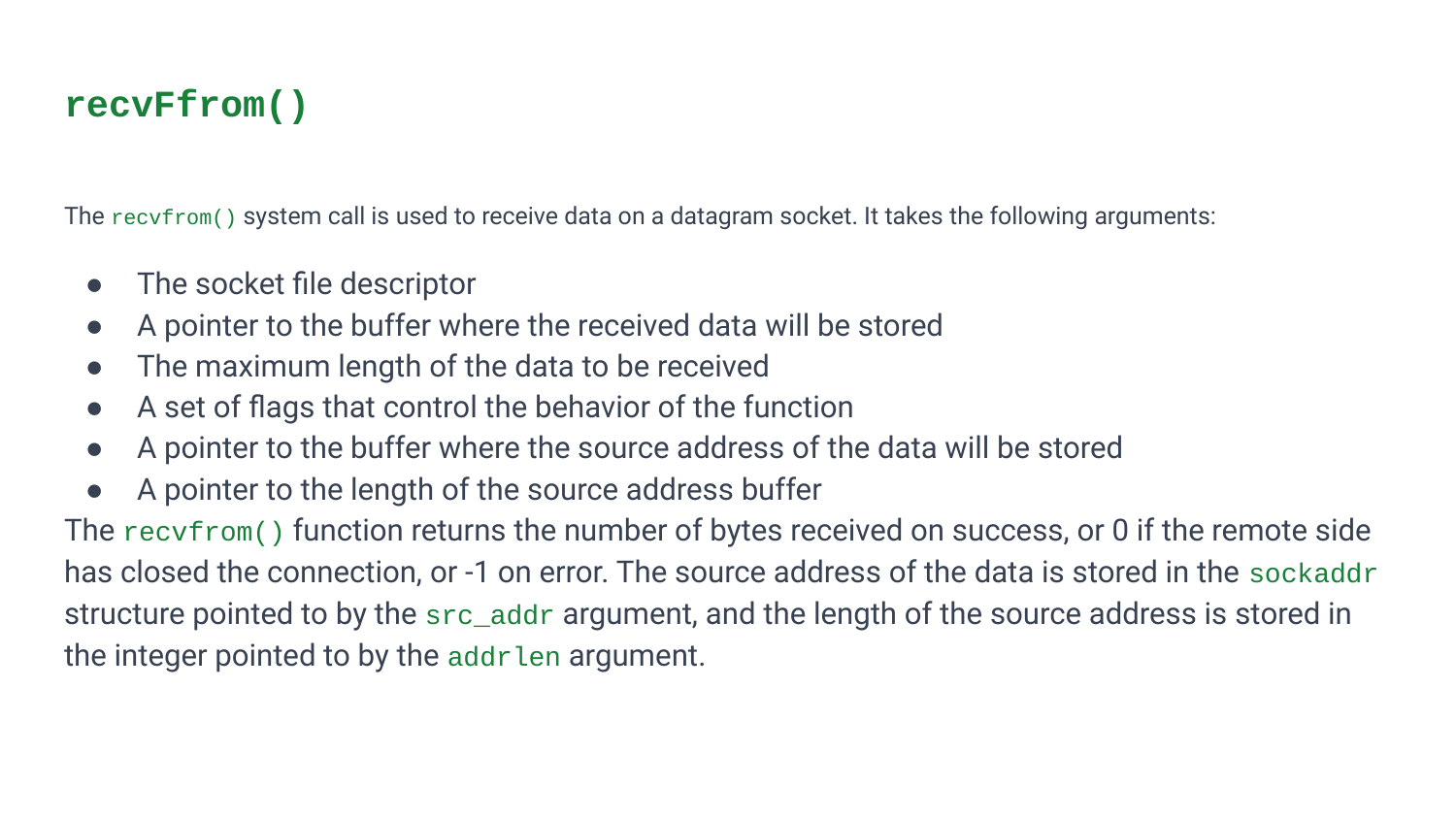

# recvFfrom()
The recvfrom() system call is used to receive data on a datagram socket. It takes the following arguments:
The socket file descriptor
A pointer to the buffer where the received data will be stored
The maximum length of the data to be received
A set of flags that control the behavior of the function
A pointer to the buffer where the source address of the data will be stored
A pointer to the length of the source address buffer
The recvfrom() function returns the number of bytes received on success, or 0 if the remote side has closed the connection, or -1 on error. The source address of the data is stored in the sockaddr structure pointed to by the src_addr argument, and the length of the source address is stored in the integer pointed to by the addrlen argument.